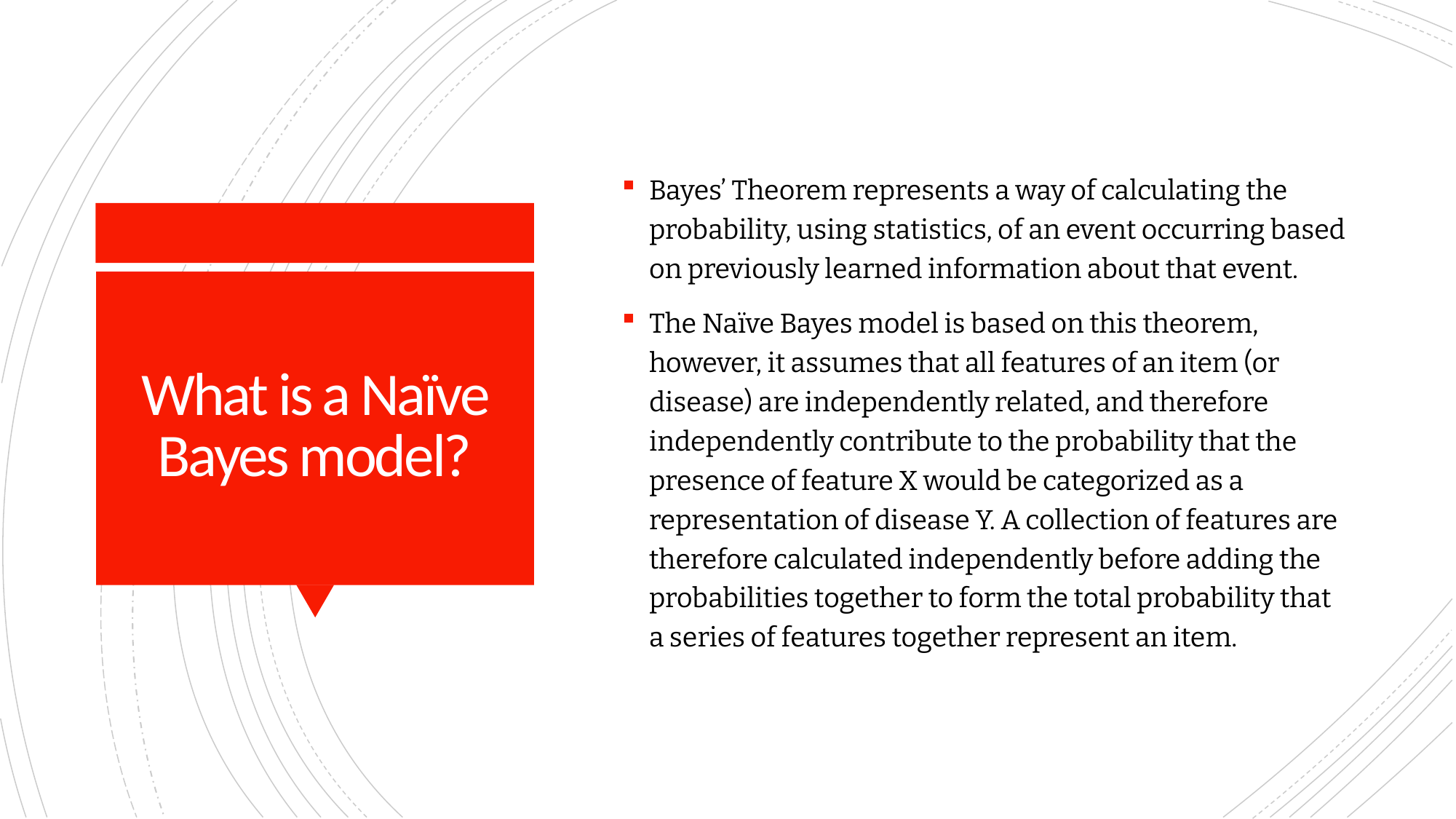

Bayes’ Theorem represents a way of calculating the probability, using statistics, of an event occurring based on previously learned information about that event.
The Naïve Bayes model is based on this theorem, however, it assumes that all features of an item (or disease) are independently related, and therefore independently contribute to the probability that the presence of feature X would be categorized as a representation of disease Y. A collection of features are therefore calculated independently before adding the probabilities together to form the total probability that a series of features together represent an item.
# What is a Naïve Bayes model?